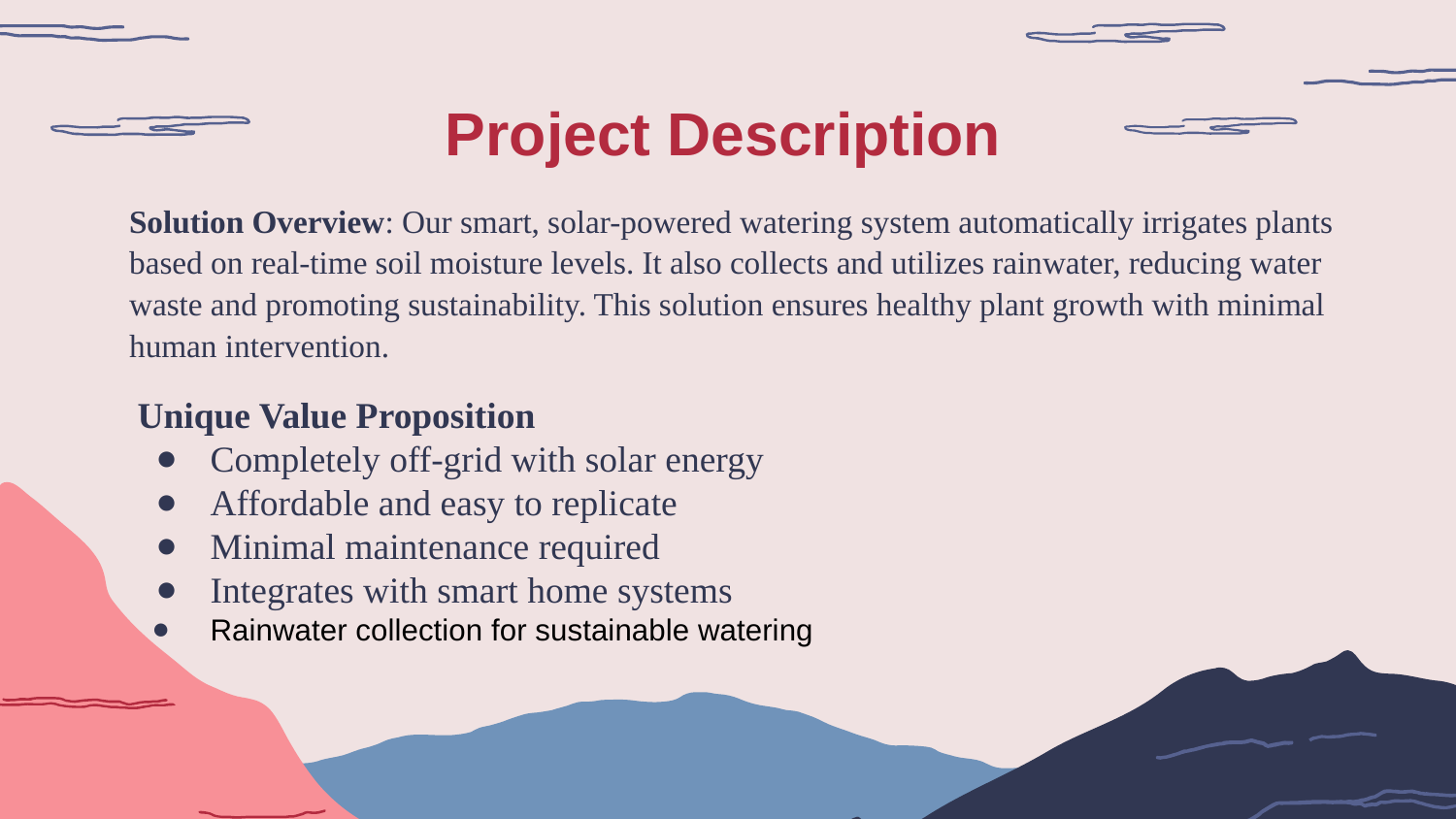

Project Description
Solution Overview: Our smart, solar-powered watering system automatically irrigates plants based on real-time soil moisture levels. It also collects and utilizes rainwater, reducing water waste and promoting sustainability. This solution ensures healthy plant growth with minimal human intervention.
Unique Value Proposition
Completely off-grid with solar energy
Affordable and easy to replicate
Minimal maintenance required
Integrates with smart home systems
Rainwater collection for sustainable watering